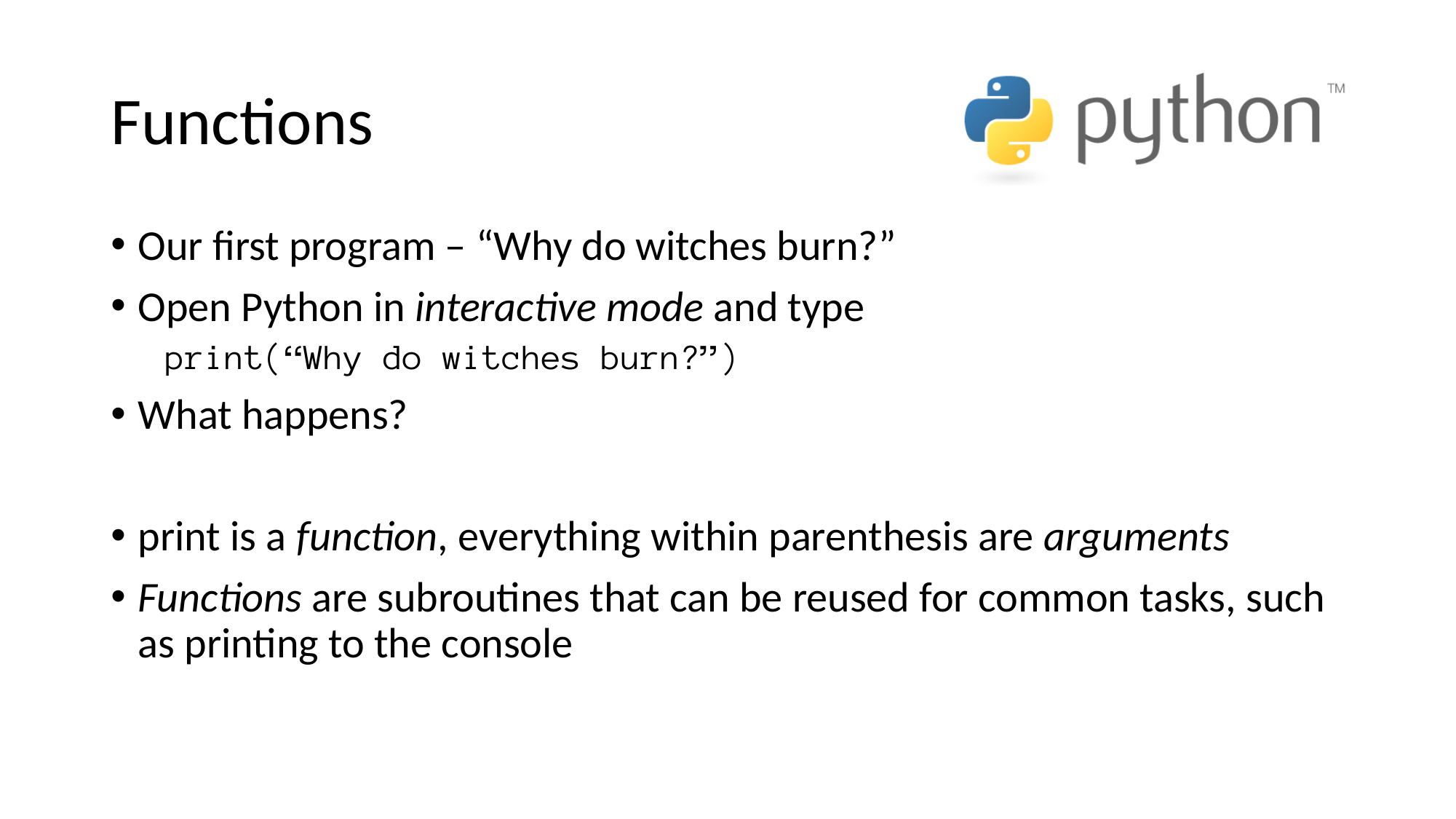

# Functions
Our first program – “Why do witches burn?”
Open Python in interactive mode and type
print(“Why do witches burn?”)
What happens?

print is a function, everything within parenthesis are arguments
Functions are subroutines that can be reused for common tasks, such as printing to the console